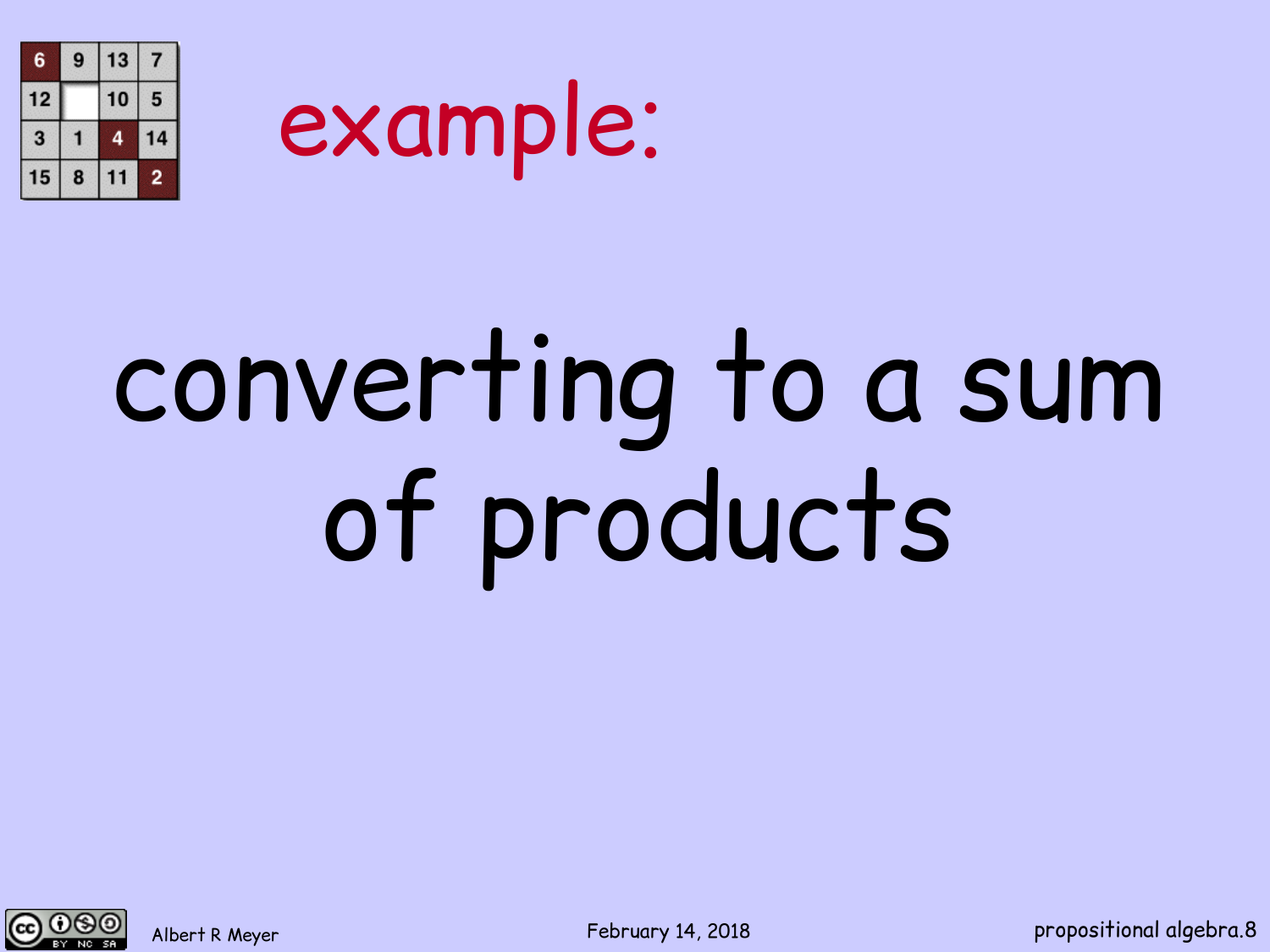

example:
# converting to a sum of products
propositional algebra.8